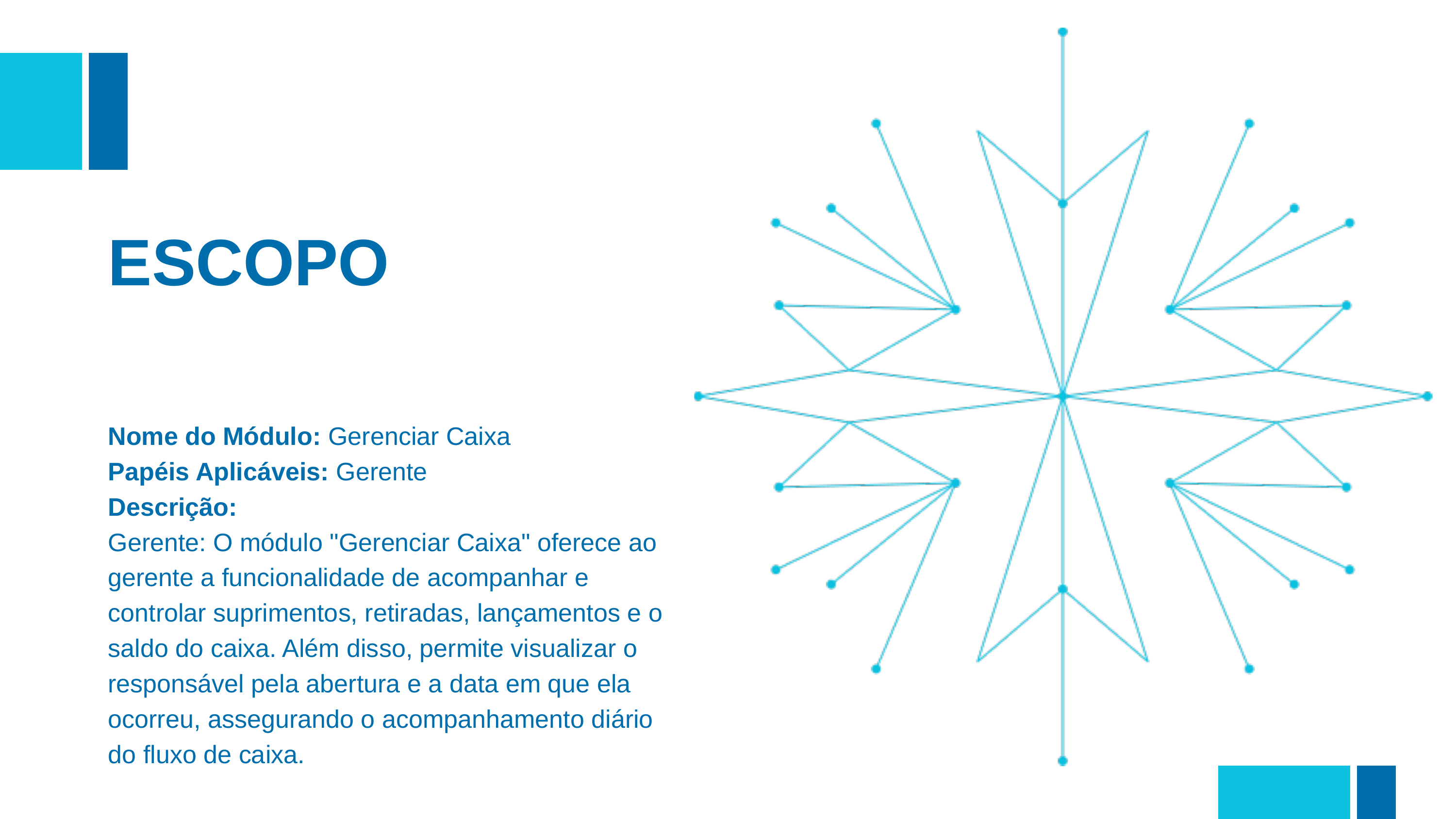

ESCOPO
Nome do Módulo: Gerenciar Caixa
Papéis Aplicáveis: Gerente
Descrição:
Gerente: O módulo "Gerenciar Caixa" oferece ao gerente a funcionalidade de acompanhar e controlar suprimentos, retiradas, lançamentos e o saldo do caixa. Além disso, permite visualizar o responsável pela abertura e a data em que ela ocorreu, assegurando o acompanhamento diário do fluxo de caixa.